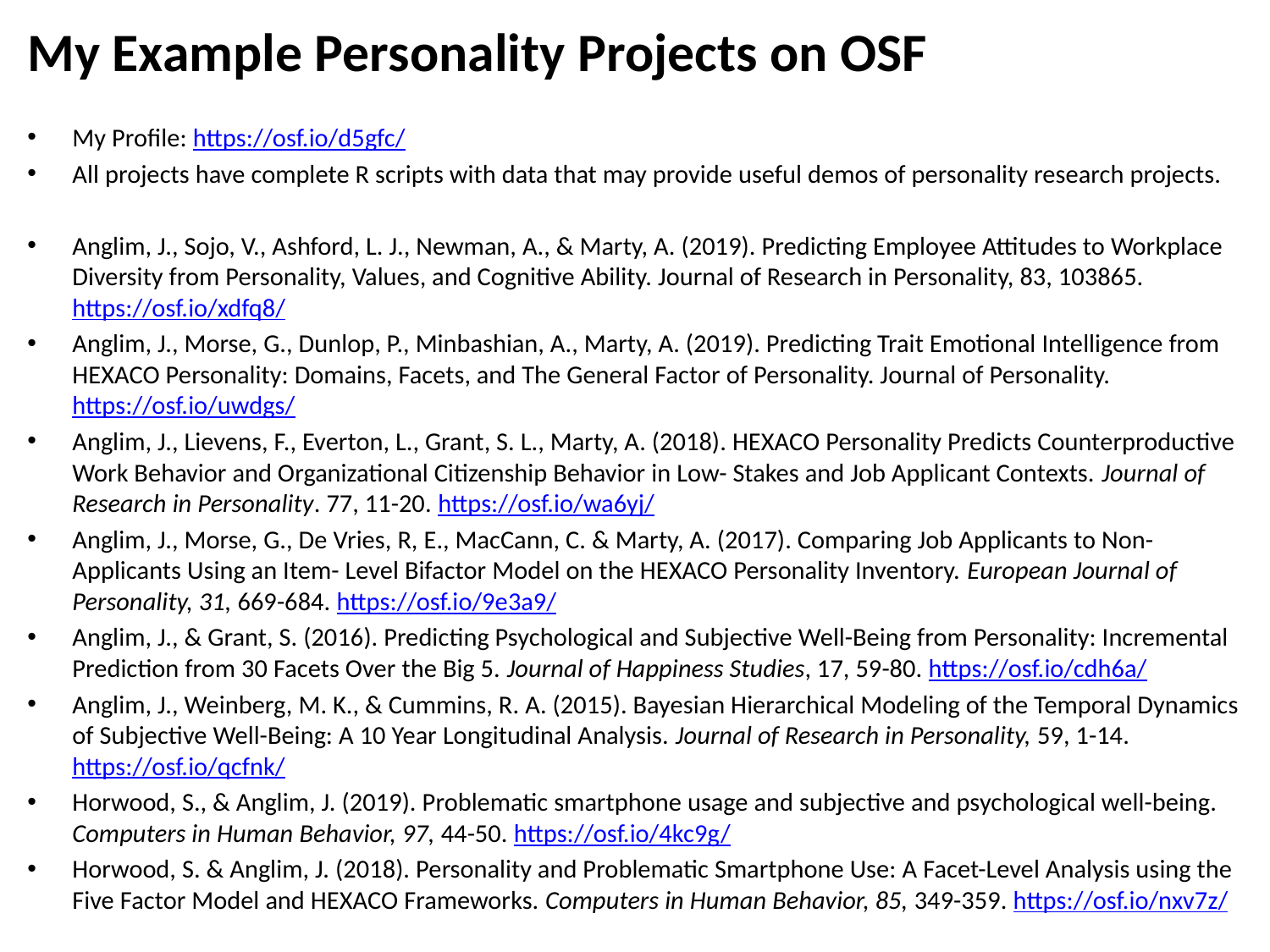

# My Example Personality Projects on OSF
My Profile: https://osf.io/d5gfc/
All projects have complete R scripts with data that may provide useful demos of personality research projects.

Anglim, J., Sojo, V., Ashford, L. J., Newman, A., & Marty, A. (2019). Predicting Employee Attitudes to Workplace Diversity from Personality, Values, and Cognitive Ability. Journal of Research in Personality, 83, 103865. https://osf.io/xdfq8/
Anglim, J., Morse, G., Dunlop, P., Minbashian, A., Marty, A. (2019). Predicting Trait Emotional Intelligence from HEXACO Personality: Domains, Facets, and The General Factor of Personality. Journal of Personality. https://osf.io/uwdgs/
Anglim, J., Lievens, F., Everton, L., Grant, S. L., Marty, A. (2018). HEXACO Personality Predicts Counterproductive Work Behavior and Organizational Citizenship Behavior in Low- Stakes and Job Applicant Contexts. Journal of Research in Personality. 77, 11-20. https://osf.io/wa6yj/
Anglim, J., Morse, G., De Vries, R, E., MacCann, C. & Marty, A. (2017). Comparing Job Applicants to Non-Applicants Using an Item- Level Bifactor Model on the HEXACO Personality Inventory. European Journal of Personality, 31, 669-684. https://osf.io/9e3a9/
Anglim, J., & Grant, S. (2016). Predicting Psychological and Subjective Well-Being from Personality: Incremental Prediction from 30 Facets Over the Big 5. Journal of Happiness Studies, 17, 59-80. https://osf.io/cdh6a/
Anglim, J., Weinberg, M. K., & Cummins, R. A. (2015). Bayesian Hierarchical Modeling of the Temporal Dynamics of Subjective Well-Being: A 10 Year Longitudinal Analysis. Journal of Research in Personality, 59, 1-14. https://osf.io/qcfnk/
Horwood, S., & Anglim, J. (2019). Problematic smartphone usage and subjective and psychological well-being. Computers in Human Behavior, 97, 44-50. https://osf.io/4kc9g/
Horwood, S. & Anglim, J. (2018). Personality and Problematic Smartphone Use: A Facet-Level Analysis using the Five Factor Model and HEXACO Frameworks. Computers in Human Behavior, 85, 349-359. https://osf.io/nxv7z/